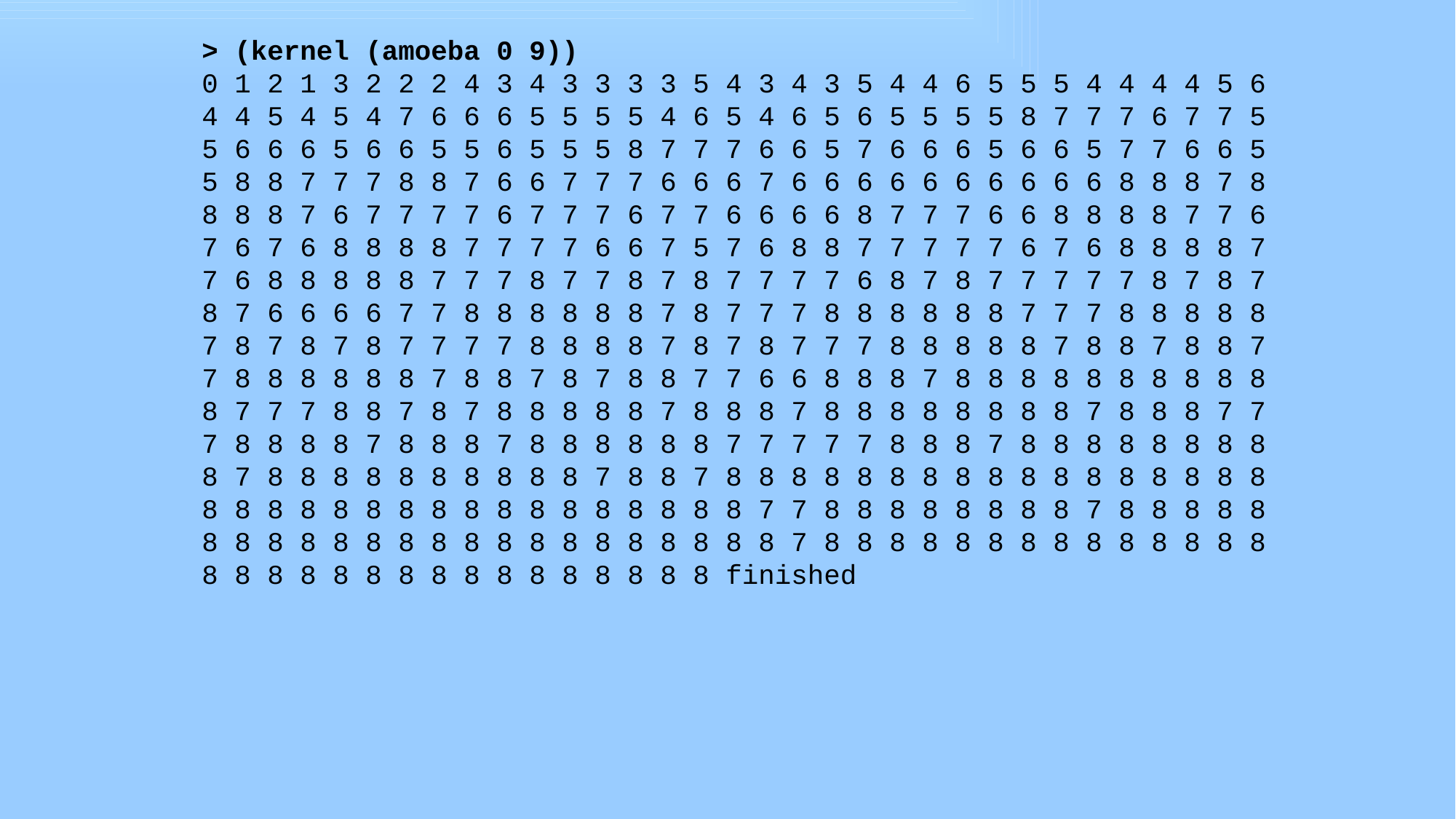

> (kernel (amoeba 0 9))
0 1 2 1 3 2 2 2 4 3 4 3 3 3 3 5 4 3 4 3 5 4 4 6 5 5 5 4 4 4 4 5 6
4 4 5 4 5 4 7 6 6 6 5 5 5 5 4 6 5 4 6 5 6 5 5 5 5 8 7 7 7 6 7 7 5
5 6 6 6 5 6 6 5 5 6 5 5 5 8 7 7 7 6 6 5 7 6 6 6 5 6 6 5 7 7 6 6 5
5 8 8 7 7 7 8 8 7 6 6 7 7 7 6 6 6 7 6 6 6 6 6 6 6 6 6 6 8 8 8 7 8
8 8 8 7 6 7 7 7 7 6 7 7 7 6 7 7 6 6 6 6 8 7 7 7 6 6 8 8 8 8 7 7 6
7 6 7 6 8 8 8 8 7 7 7 7 6 6 7 5 7 6 8 8 7 7 7 7 7 6 7 6 8 8 8 8 7
7 6 8 8 8 8 8 7 7 7 8 7 7 8 7 8 7 7 7 7 6 8 7 8 7 7 7 7 7 8 7 8 7
8 7 6 6 6 6 7 7 8 8 8 8 8 8 7 8 7 7 7 8 8 8 8 8 8 7 7 7 8 8 8 8 8
7 8 7 8 7 8 7 7 7 7 8 8 8 8 7 8 7 8 7 7 7 8 8 8 8 8 7 8 8 7 8 8 7
7 8 8 8 8 8 8 7 8 8 7 8 7 8 8 7 7 6 6 8 8 8 7 8 8 8 8 8 8 8 8 8 8
8 7 7 7 8 8 7 8 7 8 8 8 8 8 7 8 8 8 7 8 8 8 8 8 8 8 8 7 8 8 8 7 7
7 8 8 8 8 7 8 8 8 7 8 8 8 8 8 8 7 7 7 7 7 8 8 8 7 8 8 8 8 8 8 8 8
8 7 8 8 8 8 8 8 8 8 8 8 7 8 8 7 8 8 8 8 8 8 8 8 8 8 8 8 8 8 8 8 8
8 8 8 8 8 8 8 8 8 8 8 8 8 8 8 8 8 7 7 8 8 8 8 8 8 8 8 7 8 8 8 8 8
8 8 8 8 8 8 8 8 8 8 8 8 8 8 8 8 8 8 7 8 8 8 8 8 8 8 8 8 8 8 8 8 8
8 8 8 8 8 8 8 8 8 8 8 8 8 8 8 8 finished